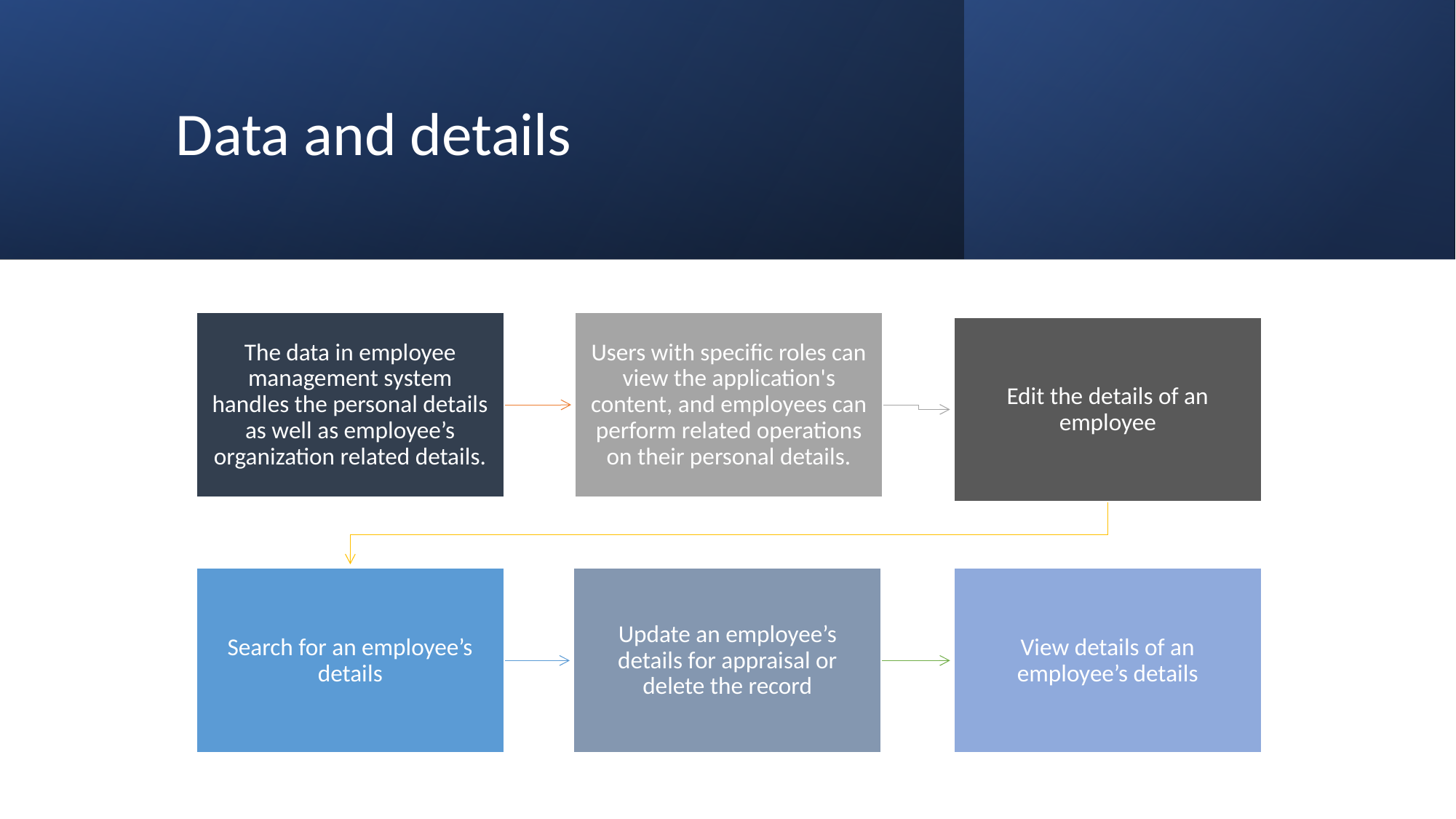

# Data and details

The data in employee management system handles the personal details as well as employee’s organization related details.

Users with specific roles can view the application's content, and employees can perform related operations on their personal details.

Edit the details of an employee

Search for an employee’s details

Update an employee’s details for appraisal or delete the record
View details of an employee’s details